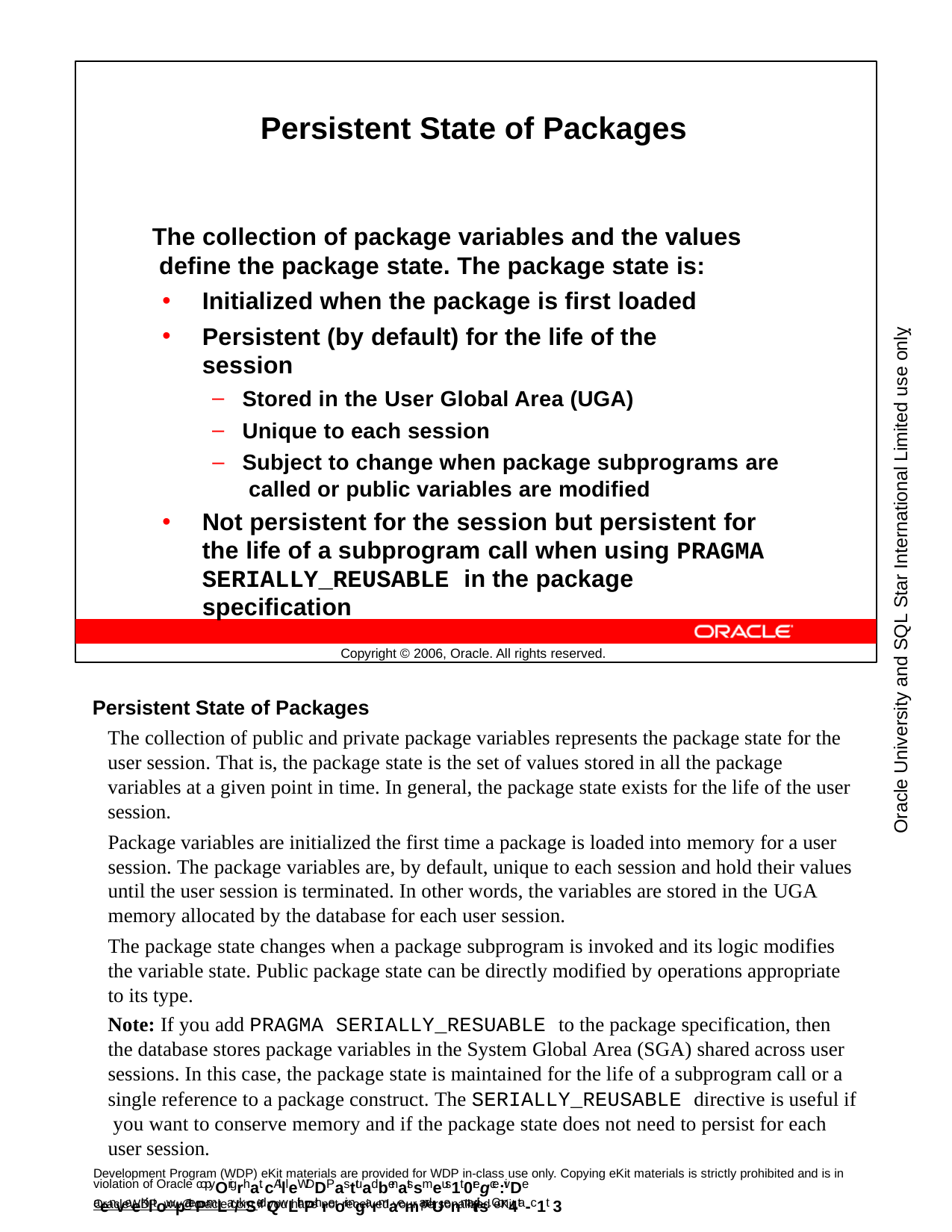

Persistent State of Packages
The collection of package variables and the values  define the package state. The package state is:
Initialized when the package is first loaded
Persistent (by default) for the life of the session
Stored in the User Global Area (UGA)
Unique to each session
Subject to change when package subprograms are  called or public variables are modified
Not persistent for the session but persistent for  the life of a subprogram call when using PRAGMA  SERIALLY_REUSABLE in the package specification
Oracle University and SQL Star International Limited use onlyฺ
Copyright © 2006, Oracle. All rights reserved.
Persistent State of Packages
The collection of public and private package variables represents the package state for the  user session. That is, the package state is the set of values stored in all the package  variables at a given point in time. In general, the package state exists for the life of the user  session.
Package variables are initialized the first time a package is loaded into memory for a user  session. The package variables are, by default, unique to each session and hold their values  until the user session is terminated. In other words, the variables are stored in the UGA  memory allocated by the database for each user session.
The package state changes when a package subprogram is invoked and its logic modifies  the variable state. Public package state can be directly modified by operations appropriate  to its type.
Note: If you add PRAGMA SERIALLY_RESUABLE to the package specification, then  the database stores package variables in the System Global Area (SGA) shared across user  sessions. In this case, the package state is maintained for the life of a subprogram call or a  single reference to a package construct. The SERIALLY_REUSABLE directive is useful if  you want to conserve memory and if the package state does not need to persist for each  user session.
Development Program (WDP) eKit materials are provided for WDP in-class use only. Copying eKit materials is strictly prohibited and is in
violation of Oracle copyOrigrhat. cAllleWDDPasttuadbenatssmeus1t 0regce:ivDe aenveeKiltowpatePrmLar/kSedQwLithPthreoir ngarmaemandUenmaitils. Con4ta-c1t 3
OracleWDP_ww@oracle.com if you have not received your personalized eKit.